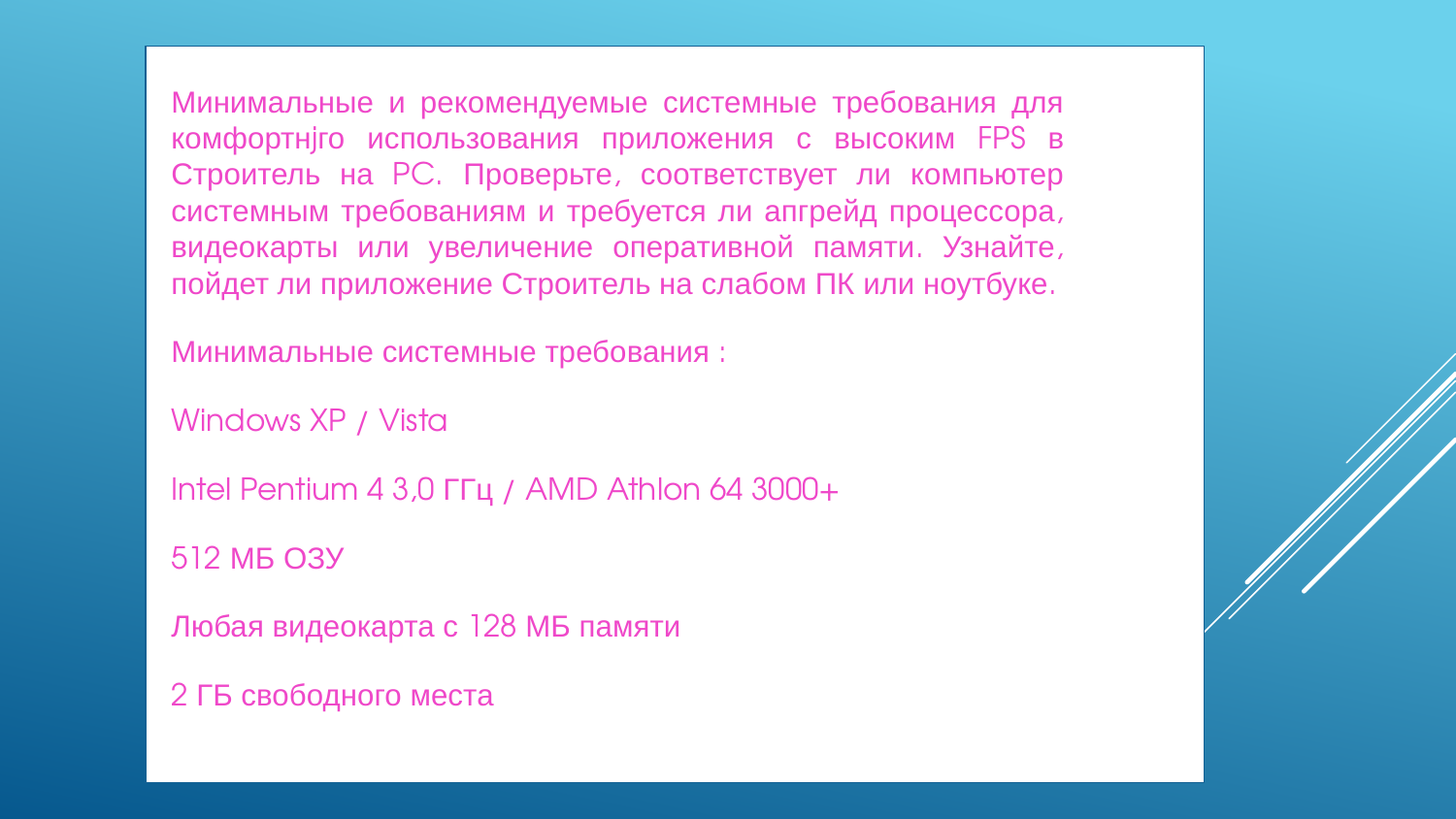

Минимальные и рекомендуемые системные требования для комфортнjго использования приложения с высоким FPS в Строитель на PC. Проверьте, соответствует ли компьютер системным требованиям и требуется ли апгрейд процессора, видеокарты или увеличение оперативной памяти. Узнайте, пойдет ли приложение Строитель на слабом ПК или ноутбуке.
Минимальные системные требования :
Windows XP / Vista
Intel Pentium 4 3,0 ГГц / AMD Athlon 64 3000+
512 МБ ОЗУ
Любая видеокарта с 128 МБ памяти
2 ГБ свободного места